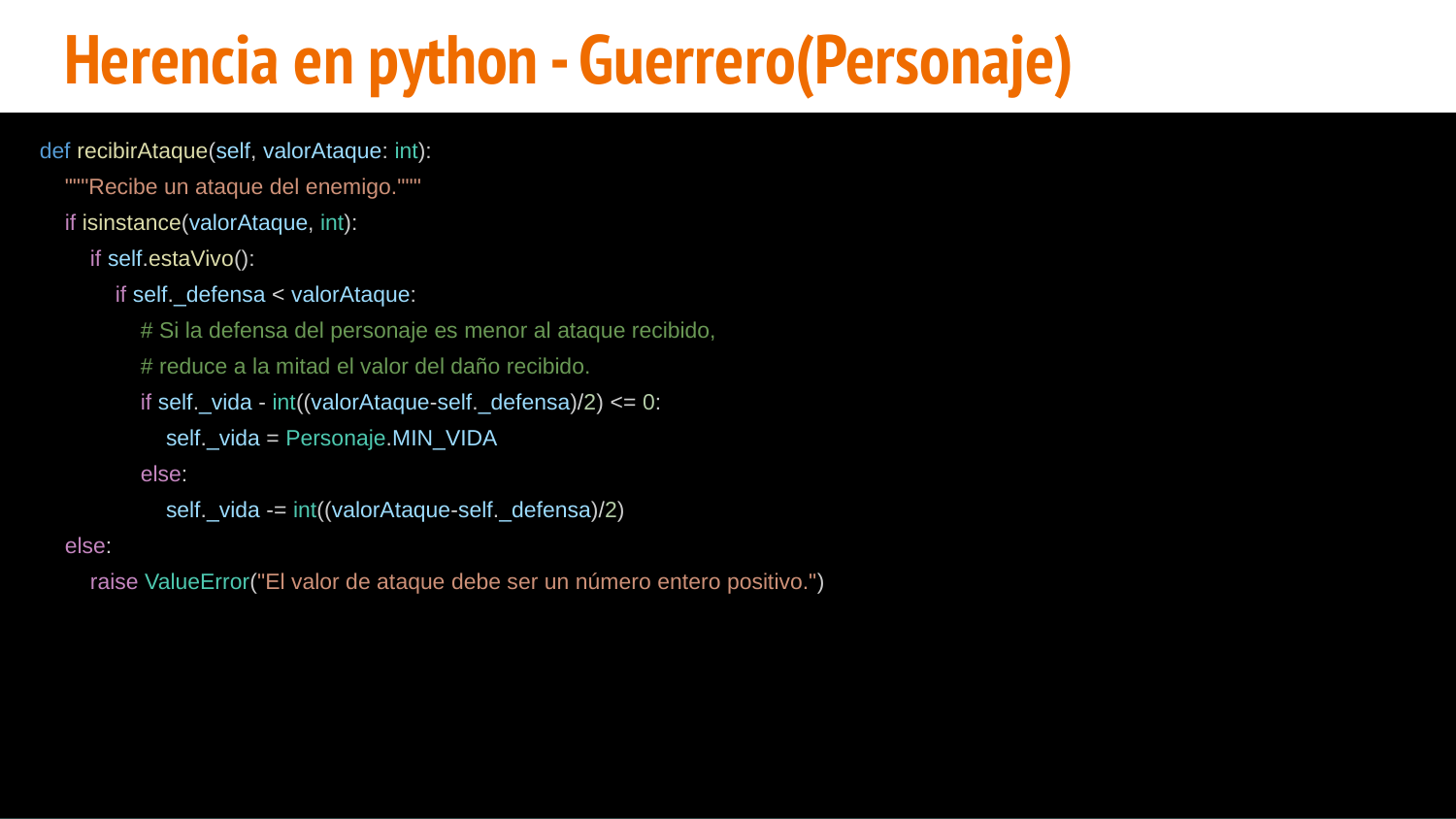

# Herencia en python - Guerrero(Personaje)
    def recibirAtaque(self, valorAtaque: int):
        """Recibe un ataque del enemigo."""
        if isinstance(valorAtaque, int):
            if self.estaVivo():
                if self._defensa < valorAtaque:
                    # Si la defensa del personaje es menor al ataque recibido,
                    # reduce a la mitad el valor del daño recibido.
                    if self._vida - int((valorAtaque-self._defensa)/2) <= 0:
                        self._vida = Personaje.MIN_VIDA
                    else:
                        self._vida -= int((valorAtaque-self._defensa)/2)
        else:
            raise ValueError("El valor de ataque debe ser un número entero positivo.")